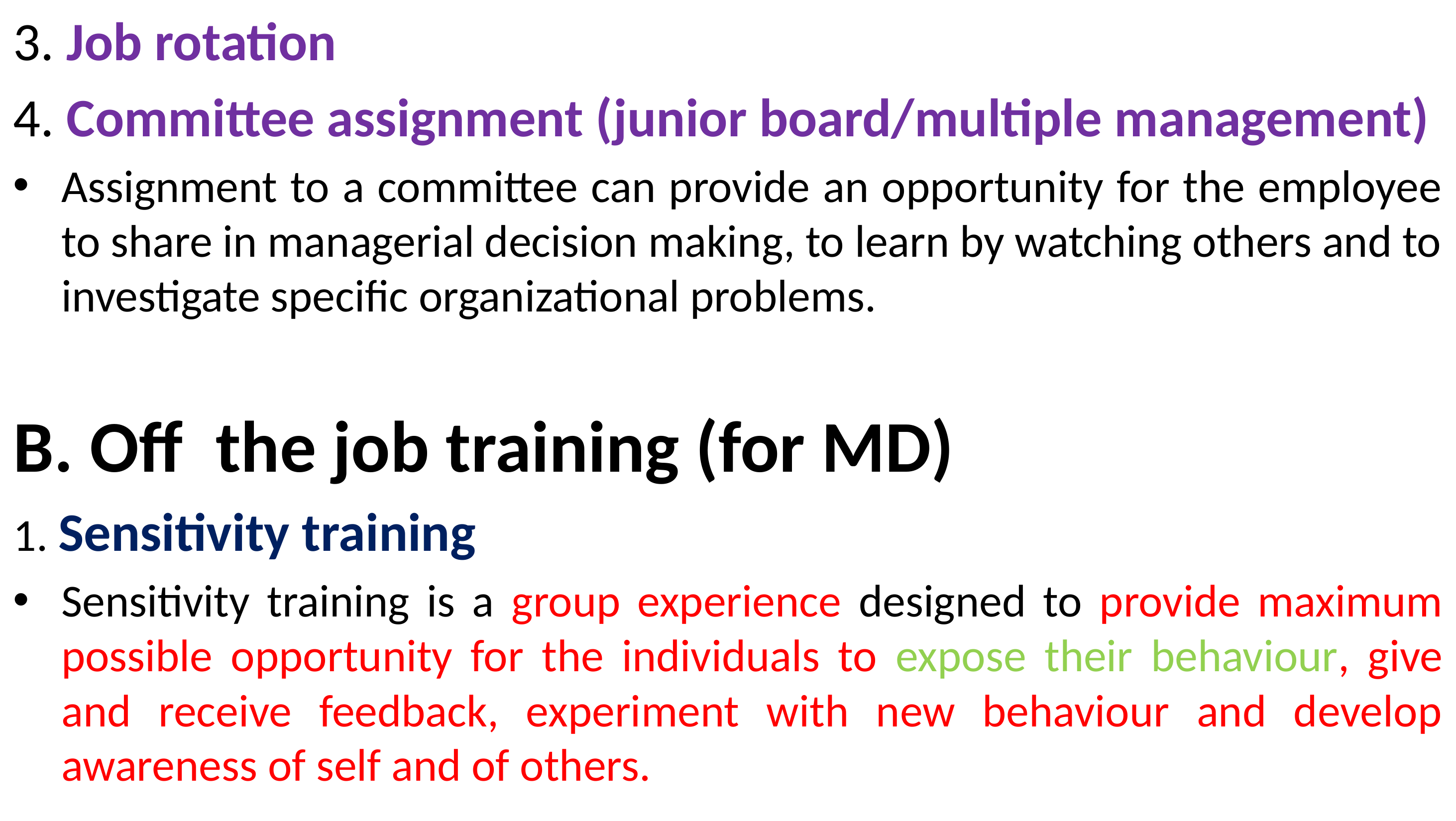

3. Job rotation
4. Committee assignment (junior board/multiple management)
Assignment to a committee can provide an opportunity for the employee to share in managerial decision making, to learn by watching others and to investigate specific organizational problems.

B. Off  the job training (for MD)
1. Sensitivity training
Sensitivity training is a group experience designed to provide maximum possible opportunity for the individuals to expose their behaviour, give and receive feedback, experiment with new behaviour and develop awareness of self and of others.